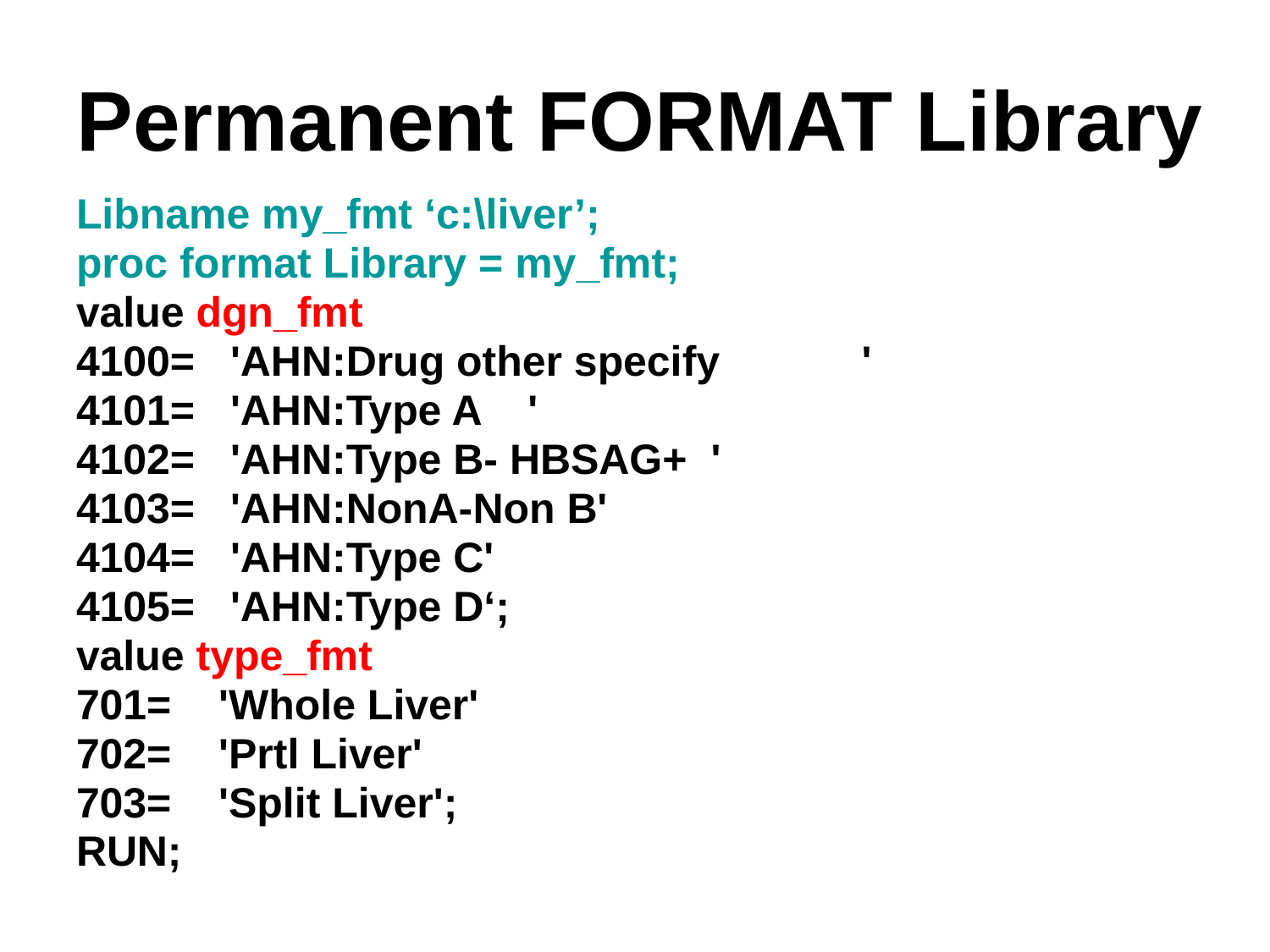

# Permanent FORMAT Library
Libname my_fmt ‘c:\liver’;
proc format Library = my_fmt;
value dgn_fmt
4100=   'AHN:Drug other specify            '
4101=   'AHN:Type A    '
4102=   'AHN:Type B- HBSAG+  '
4103=   'AHN:NonA-Non B'
4104=   'AHN:Type C'
4105=   'AHN:Type D‘;
value type_fmt
701=    'Whole Liver'
702=    'Prtl Liver'
703=    'Split Liver';
RUN;